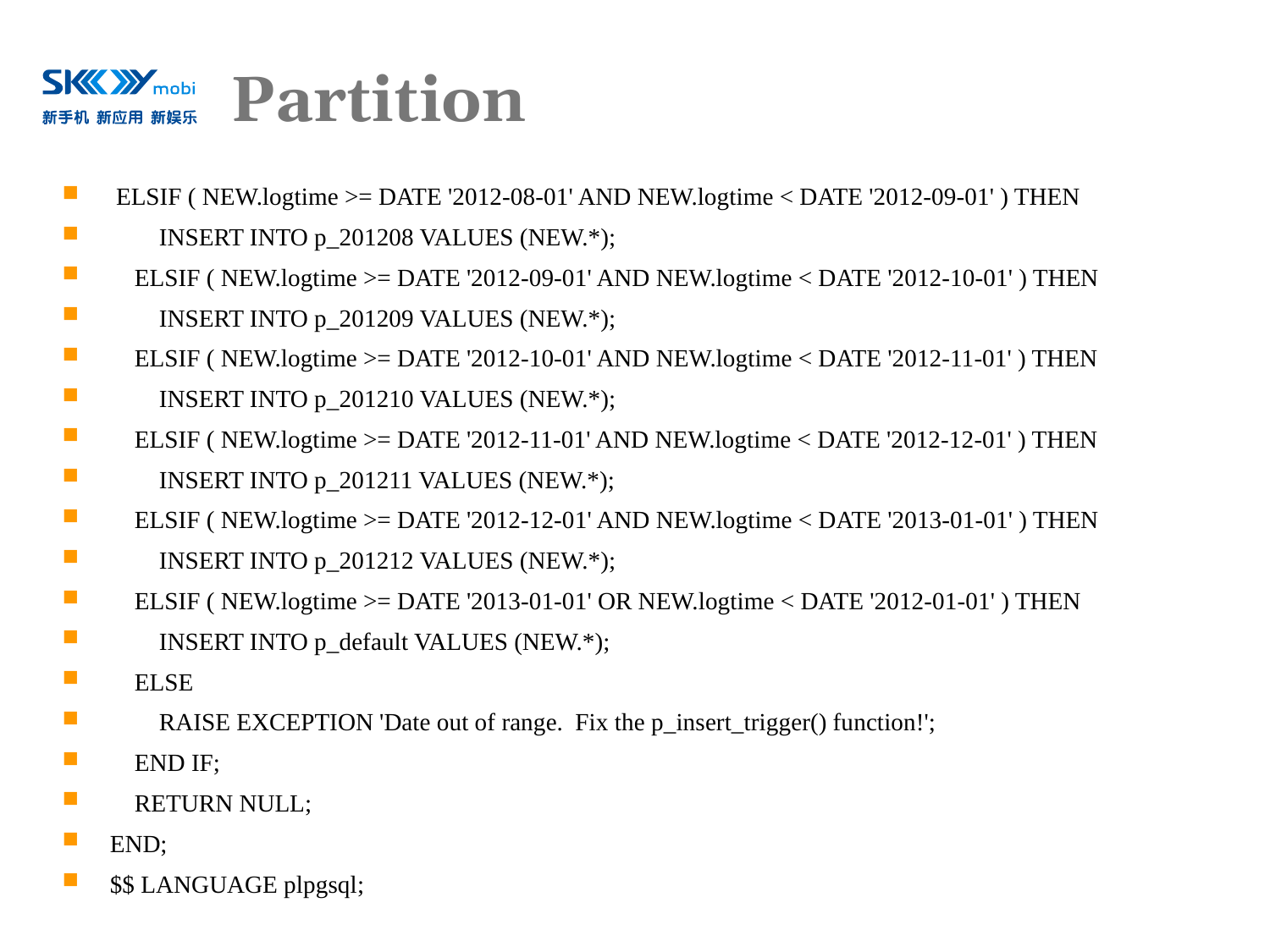

# Partition
 ELSIF ( NEW.logtime >= DATE '2012-08-01' AND NEW.logtime < DATE '2012-09-01' ) THEN
        INSERT INTO p_201208 VALUES (NEW.*);
    ELSIF ( NEW.logtime >= DATE '2012-09-01' AND NEW.logtime < DATE '2012-10-01' ) THEN
        INSERT INTO p_201209 VALUES (NEW.*);
    ELSIF ( NEW.logtime >= DATE '2012-10-01' AND NEW.logtime < DATE '2012-11-01' ) THEN
        INSERT INTO p_201210 VALUES (NEW.*);
    ELSIF ( NEW.logtime >= DATE '2012-11-01' AND NEW.logtime < DATE '2012-12-01' ) THEN
        INSERT INTO p_201211 VALUES (NEW.*);
    ELSIF ( NEW.logtime >= DATE '2012-12-01' AND NEW.logtime < DATE '2013-01-01' ) THEN
        INSERT INTO p_201212 VALUES (NEW.*);
    ELSIF ( NEW.logtime >= DATE '2013-01-01' OR NEW.logtime < DATE '2012-01-01' ) THEN
        INSERT INTO p_default VALUES (NEW.*);
    ELSE
        RAISE EXCEPTION 'Date out of range.  Fix the p_insert_trigger() function!';
    END IF;
    RETURN NULL;
END;
$$ LANGUAGE plpgsql;